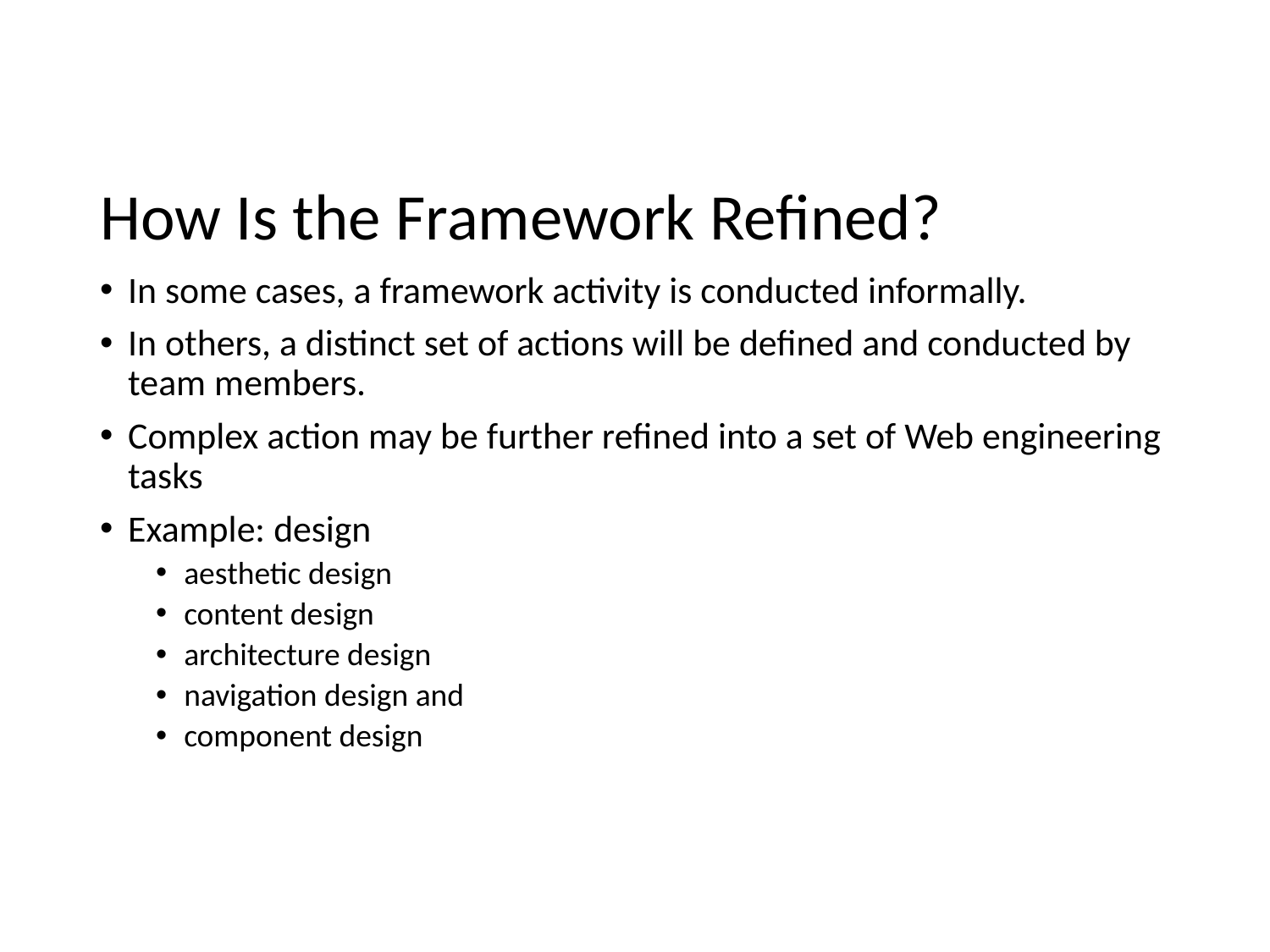

# How Is the Framework Refined?
In some cases, a framework activity is conducted informally.
In others, a distinct set of actions will be defined and conducted by team members.
Complex action may be further refined into a set of Web engineering tasks
Example: design
aesthetic design
content design
architecture design
navigation design and
component design